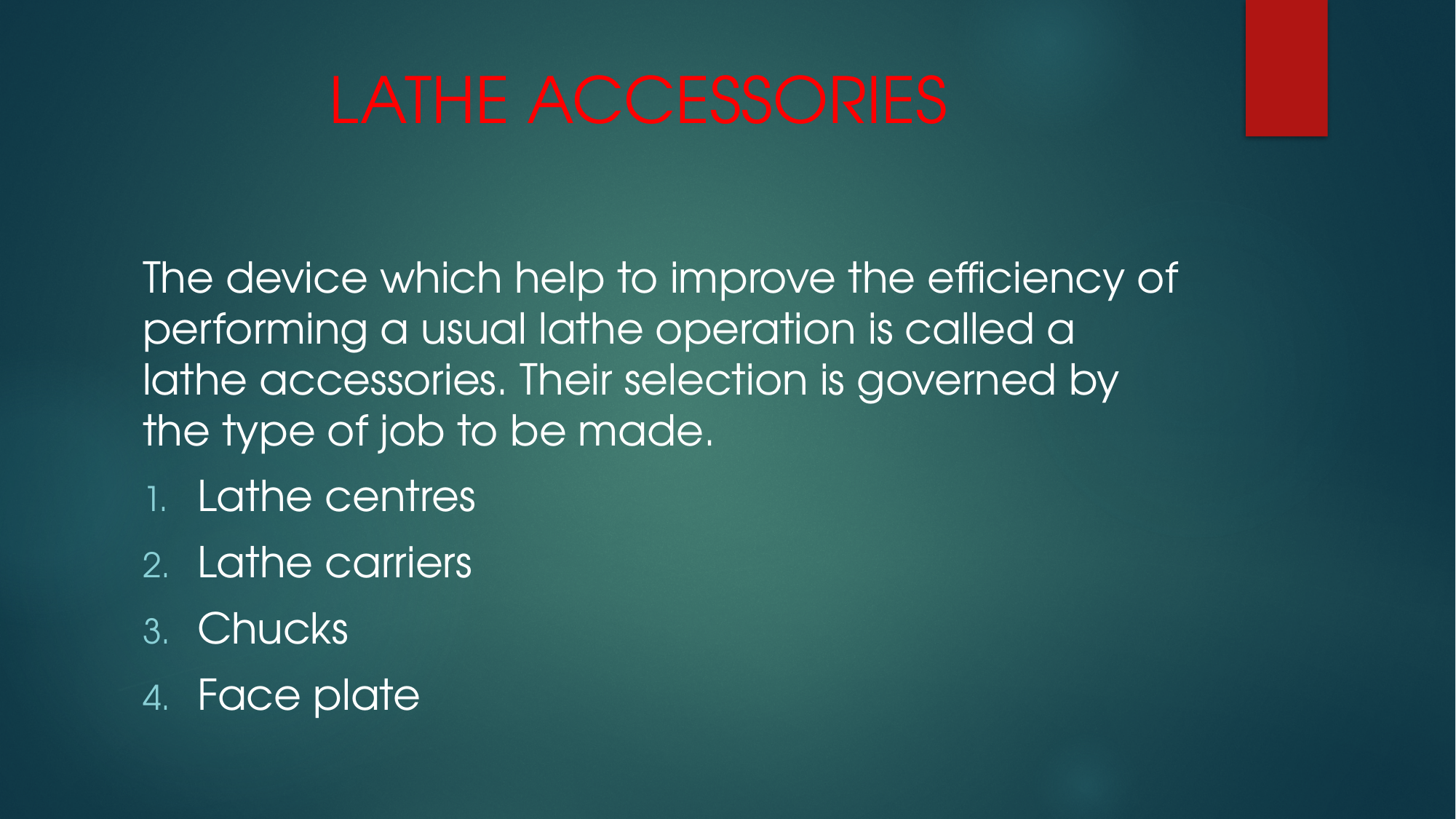

# LATHE ACCESSORIES
The device which help to improve the efficiency of performing a usual lathe operation is called a lathe accessories. Their selection is governed by the type of job to be made.
Lathe centres
Lathe carriers
Chucks
Face plate